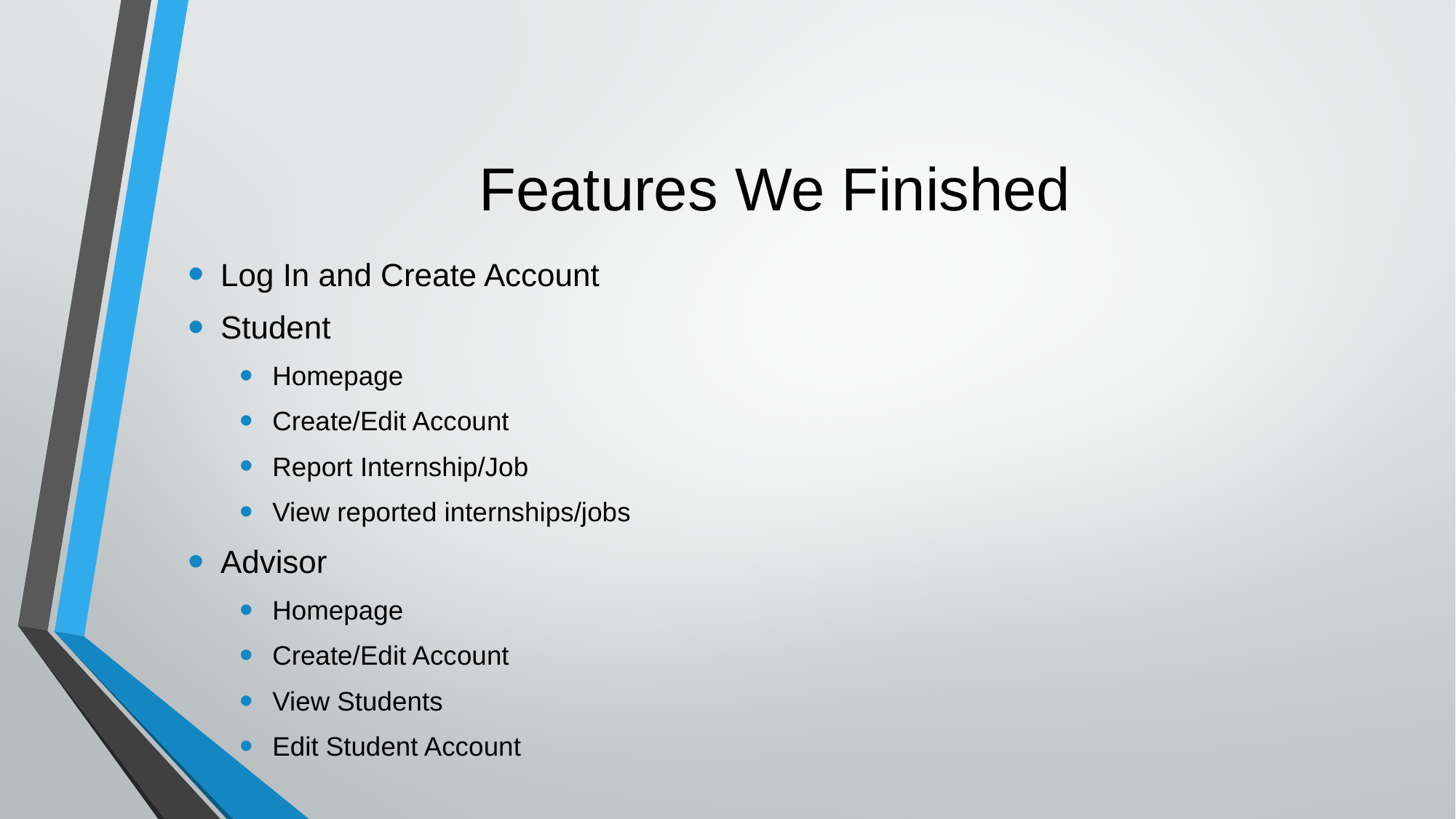

# Features We Finished
Log In and Create Account
Student
Homepage
Create/Edit Account
Report Internship/Job
View reported internships/jobs
Advisor
Homepage
Create/Edit Account
View Students
Edit Student Account